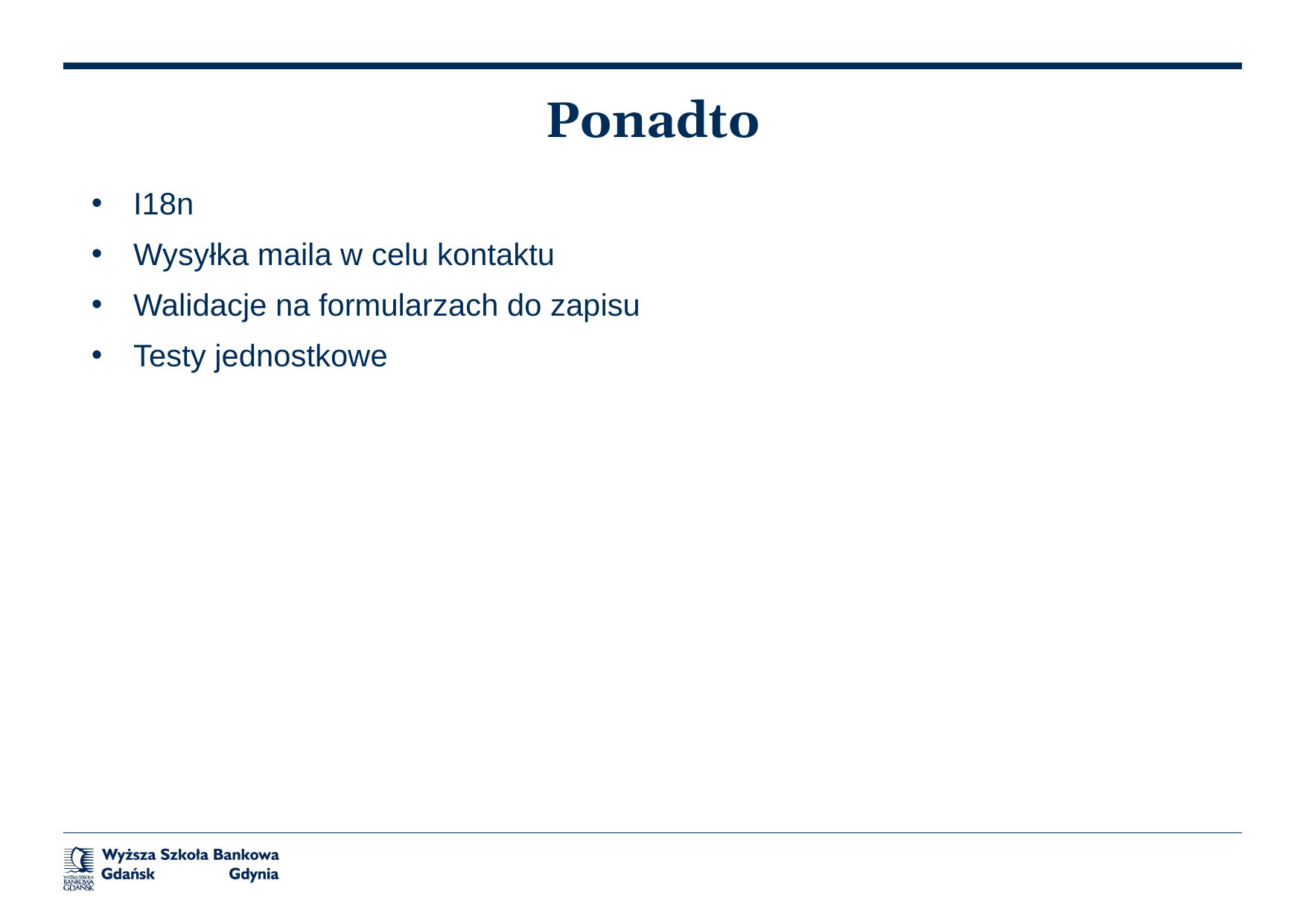

# Ponadto
I18n
Wysyłka maila w celu kontaktu
Walidacje na formularzach do zapisu
Testy jednostkowe